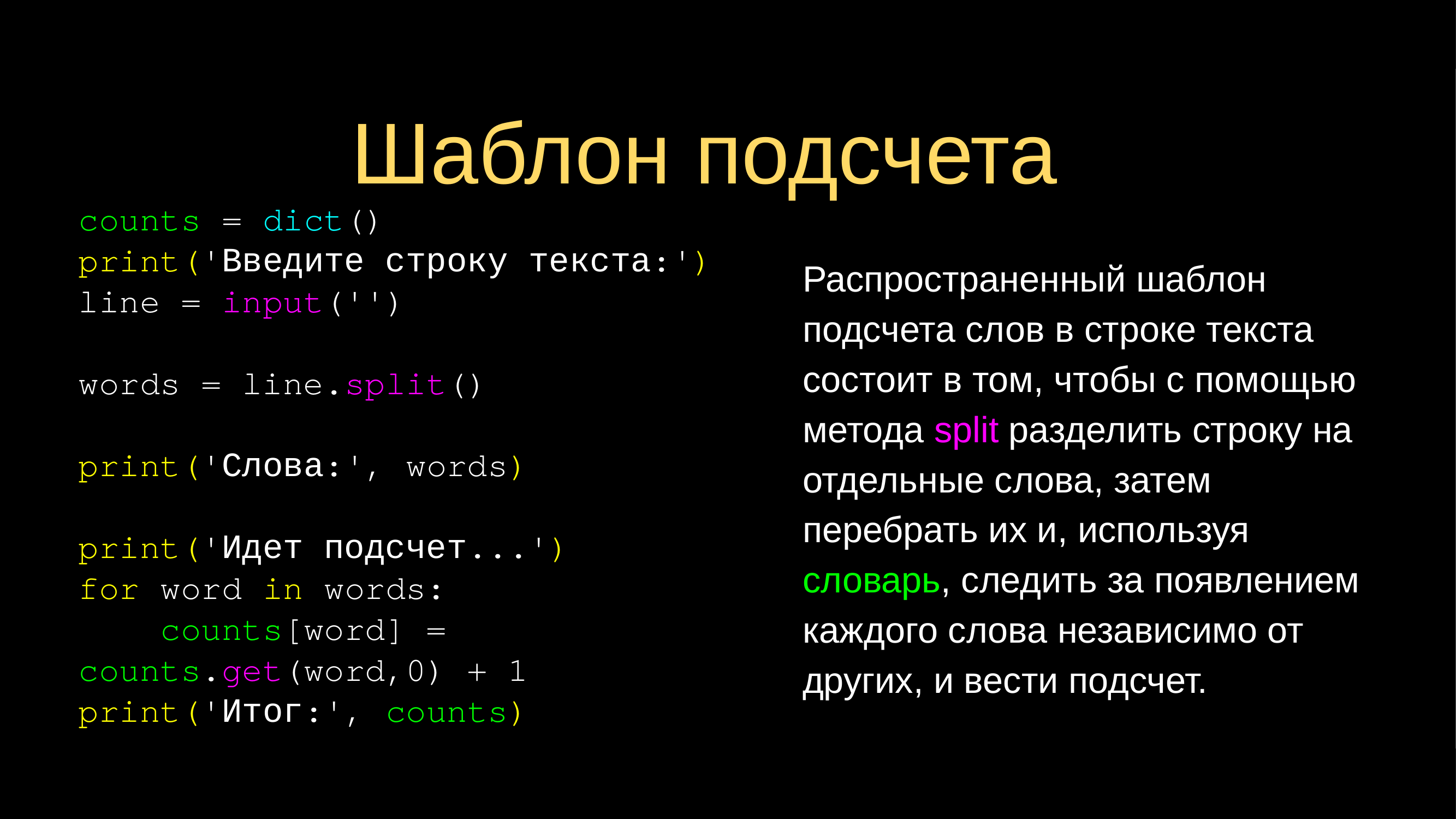

# Шаблон подсчета
counts = dict()
print('Введите строку текста:')
line = input('')

words = line.split()

print('Слова:', words)

print('Идет подсчет...')
for word in words:
    counts[word] = counts.get(word,0) + 1
print('Итог:', counts)
Распространенный шаблон подсчета слов в строке текста состоит в том, чтобы с помощью метода split разделить строку на отдельные слова, затем  перебрать их и, используя словарь, следить за появлением каждого слова независимо от других, и вести подсчет.